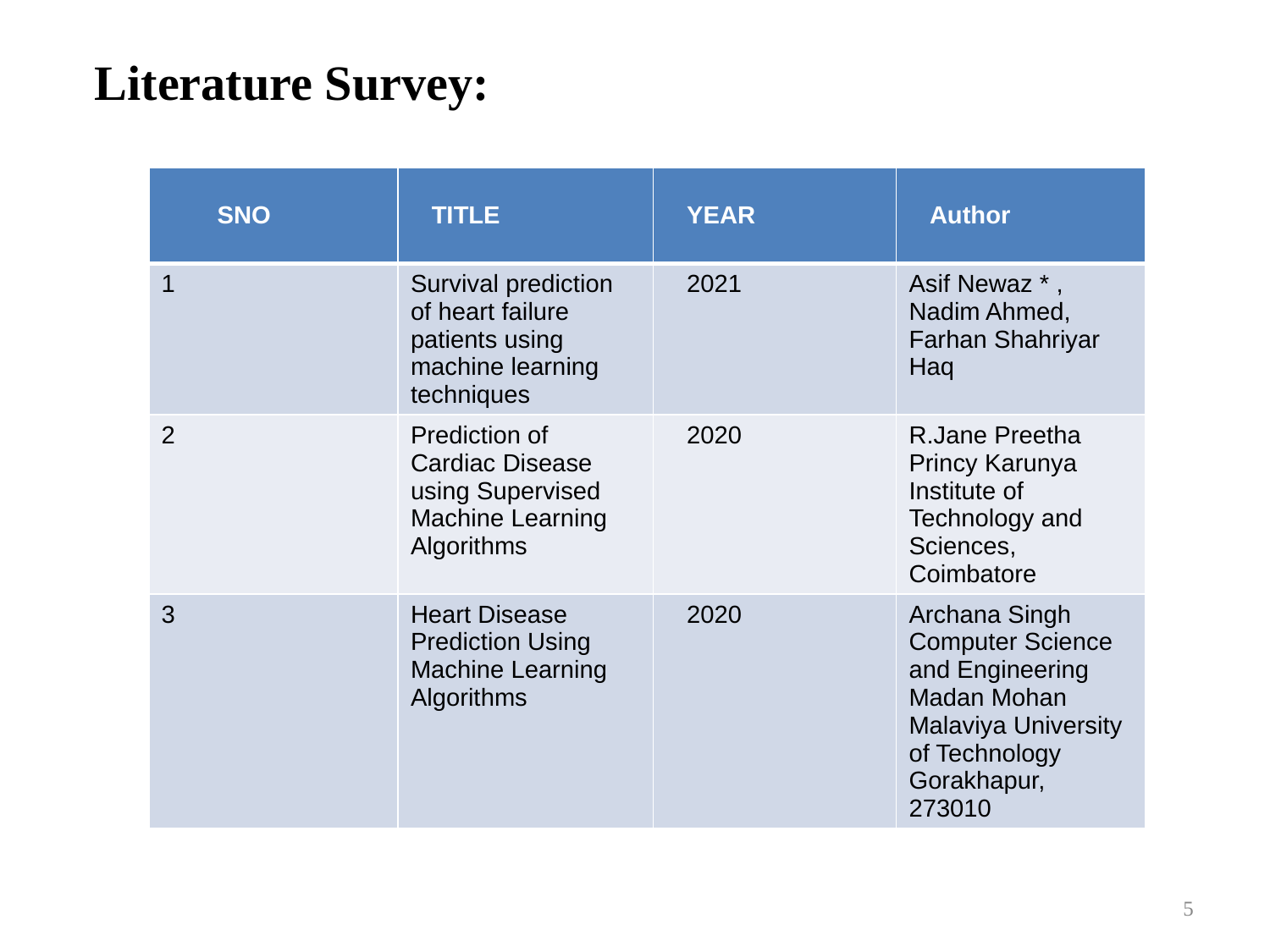

# Literature Survey:
| SNO | TITLE | YEAR | Author |
| --- | --- | --- | --- |
| 1 | Survival prediction of heart failure patients using machine learning techniques | 2021 | Asif Newaz \* , Nadim Ahmed, Farhan Shahriyar Haq |
| 2 | Prediction of Cardiac Disease using Supervised Machine Learning Algorithms | 2020 | R.Jane Preetha Princy Karunya Institute of Technology and Sciences, Coimbatore |
| 3 | Heart Disease Prediction Using Machine Learning Algorithms | 2020 | Archana Singh Computer Science and Engineering Madan Mohan Malaviya University of Technology Gorakhapur, 273010 |
5